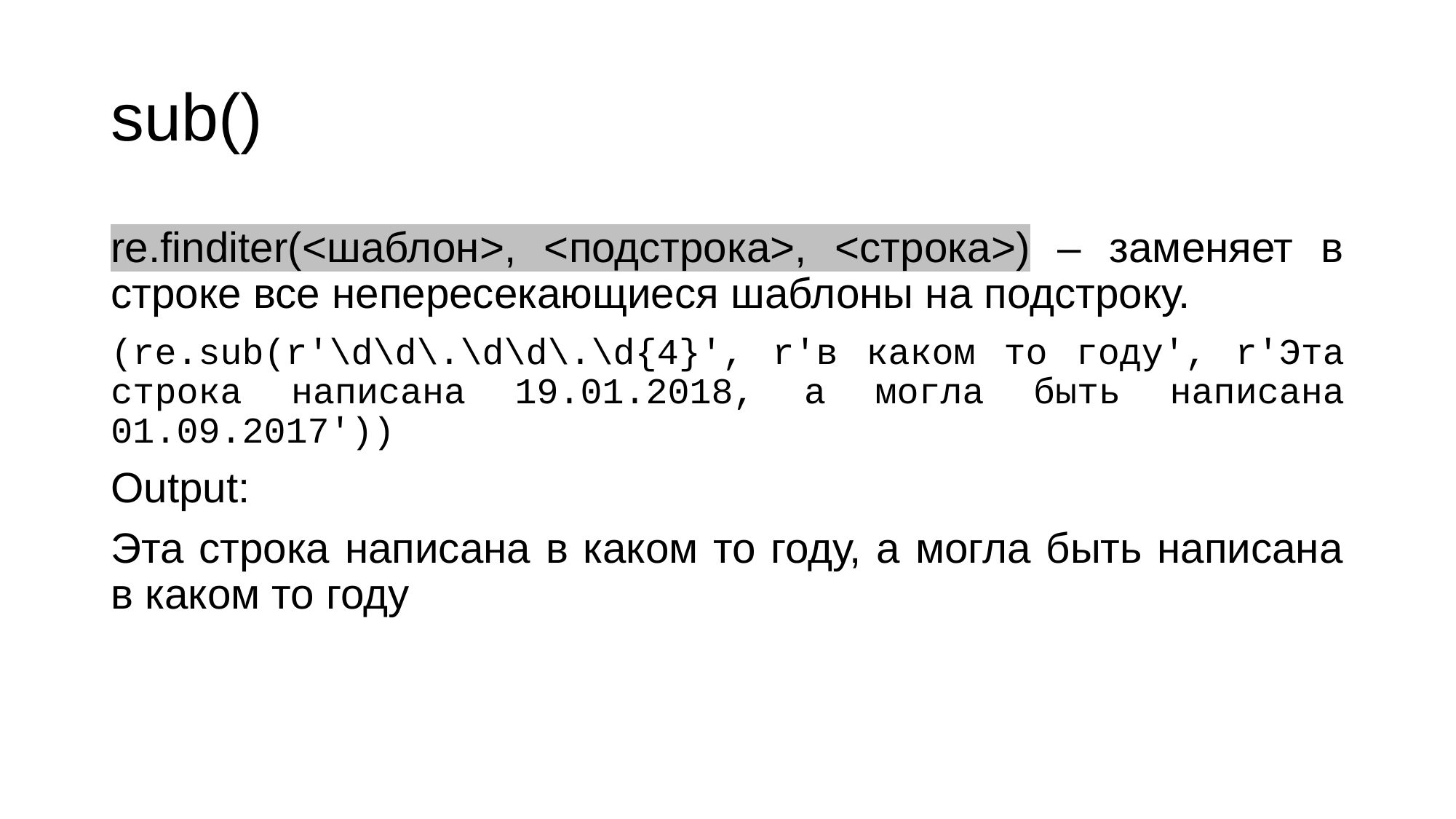

# sub()
re.finditer(<шаблон>, <подстрока>, <строка>) – заменяет в строке все непересекающиеся шаблоны на подстроку.
(re.sub(r'\d\d\.\d\d\.\d{4}', r'в каком то году', r'Эта строка написана 19.01.2018, а могла быть написана 01.09.2017'))
Output:
Эта строка написана в каком то году, а могла быть написана в каком то году